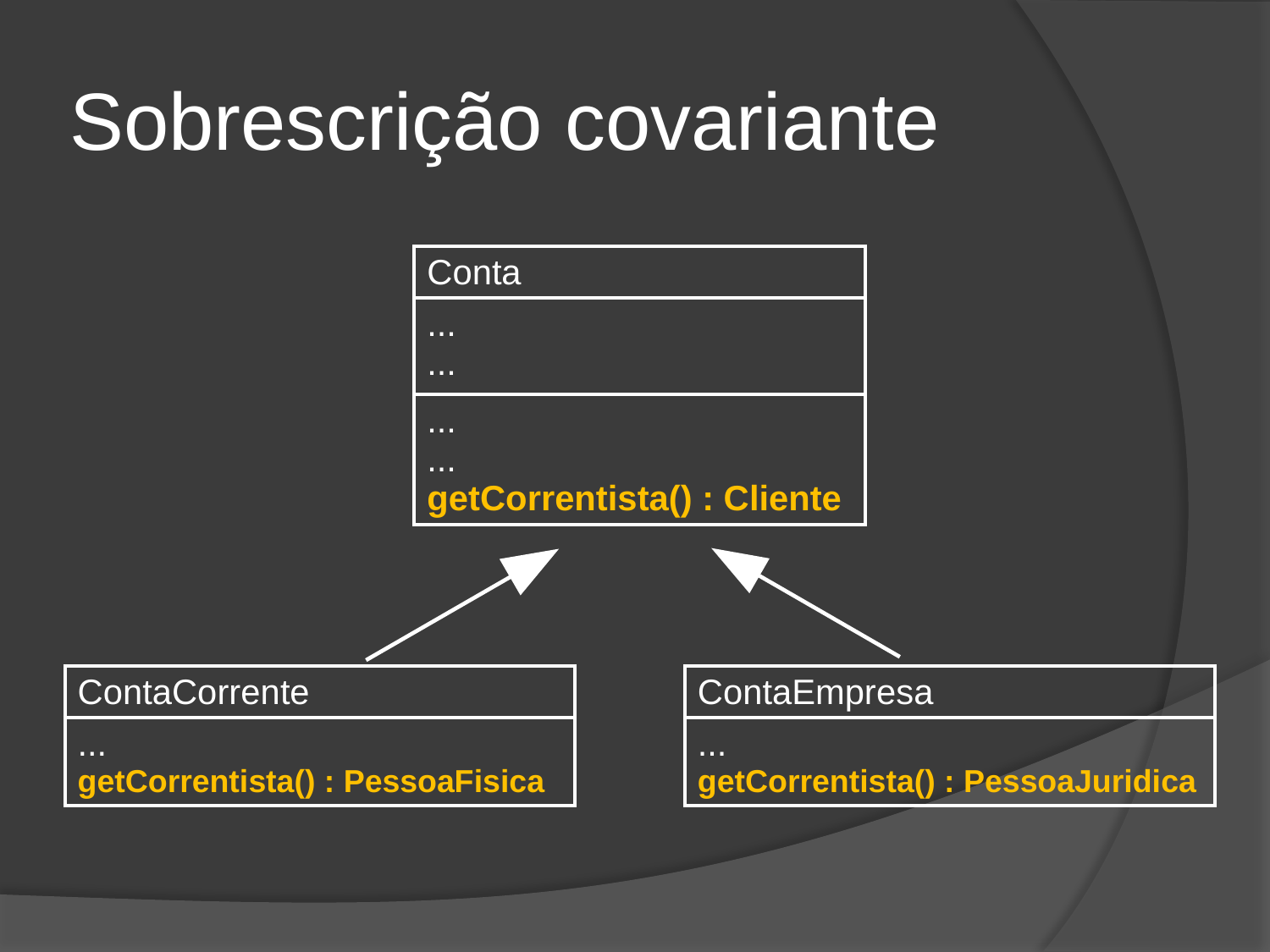

# Sobrescrição covariante
| Conta |
| --- |
| ... ... |
| ... ... getCorrentista() : Cliente |

| ContaCorrente |
| --- |
| ... getCorrentista() : PessoaFisica |
| ContaEmpresa |
| --- |
| ... getCorrentista() : PessoaJuridica |